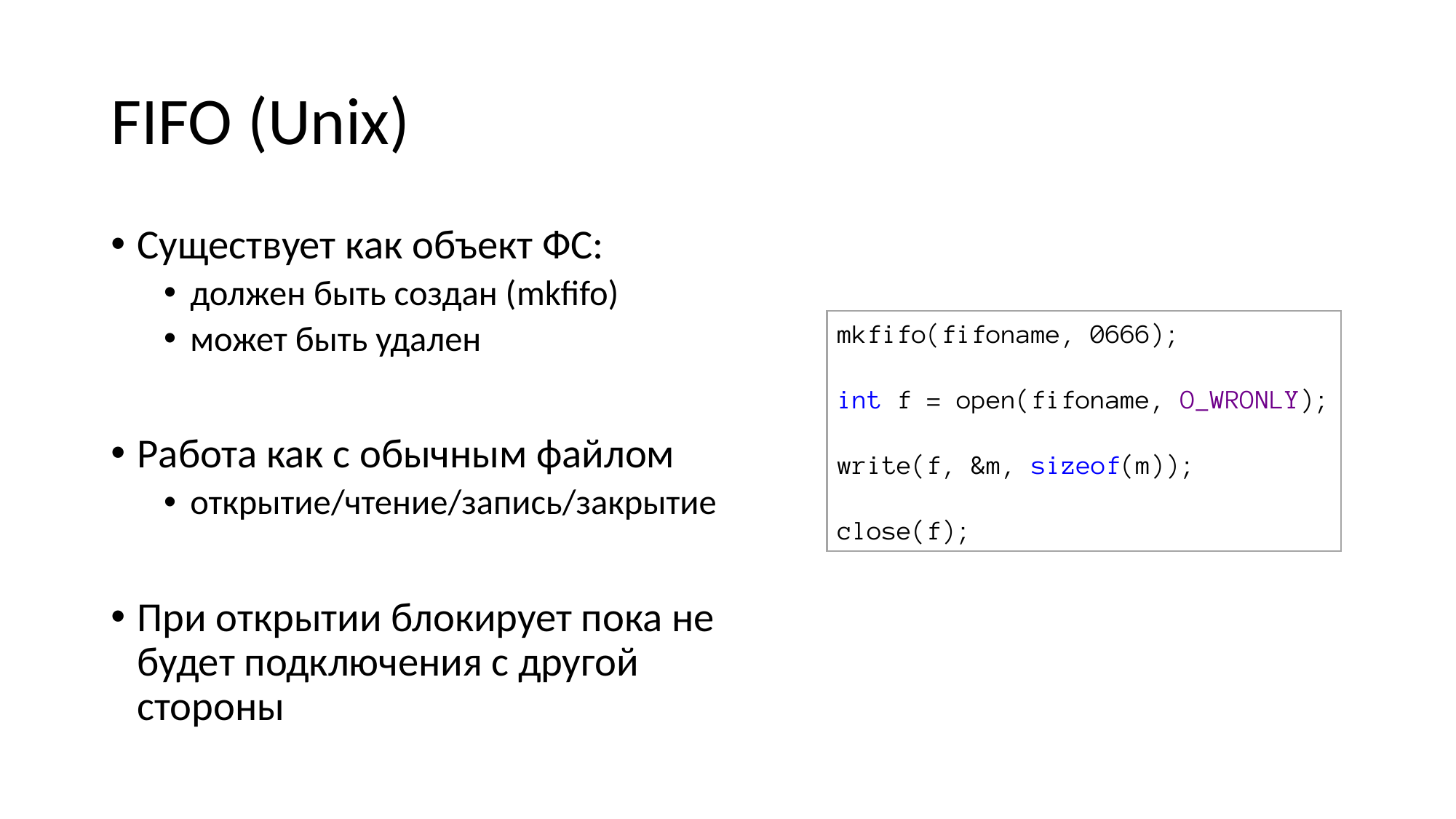

# FIFO (Unix)
Существует как объект ФС:
должен быть создан (mkfifo)
может быть удален

Работа как с обычным файлом
открытие/чтение/запись/закрытие

При открытии блокирует пока не будет подключения с другой стороны
mkfifo(fifoname, 0666);
int f = open(fifoname, O_WRONLY);
    
write(f, &m, sizeof(m));
close(f);